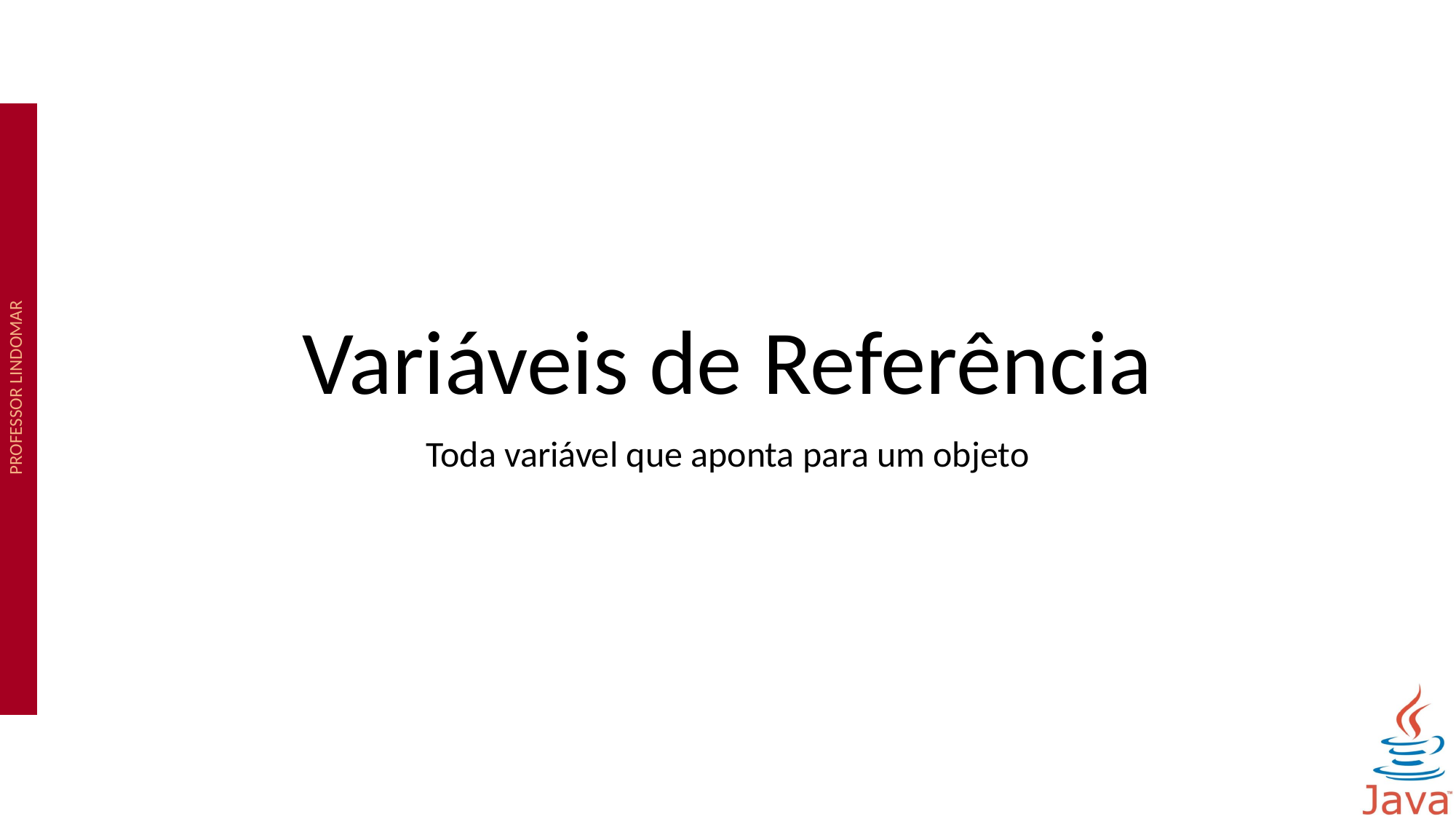

# Variáveis de Referência
Toda variável que aponta para um objeto